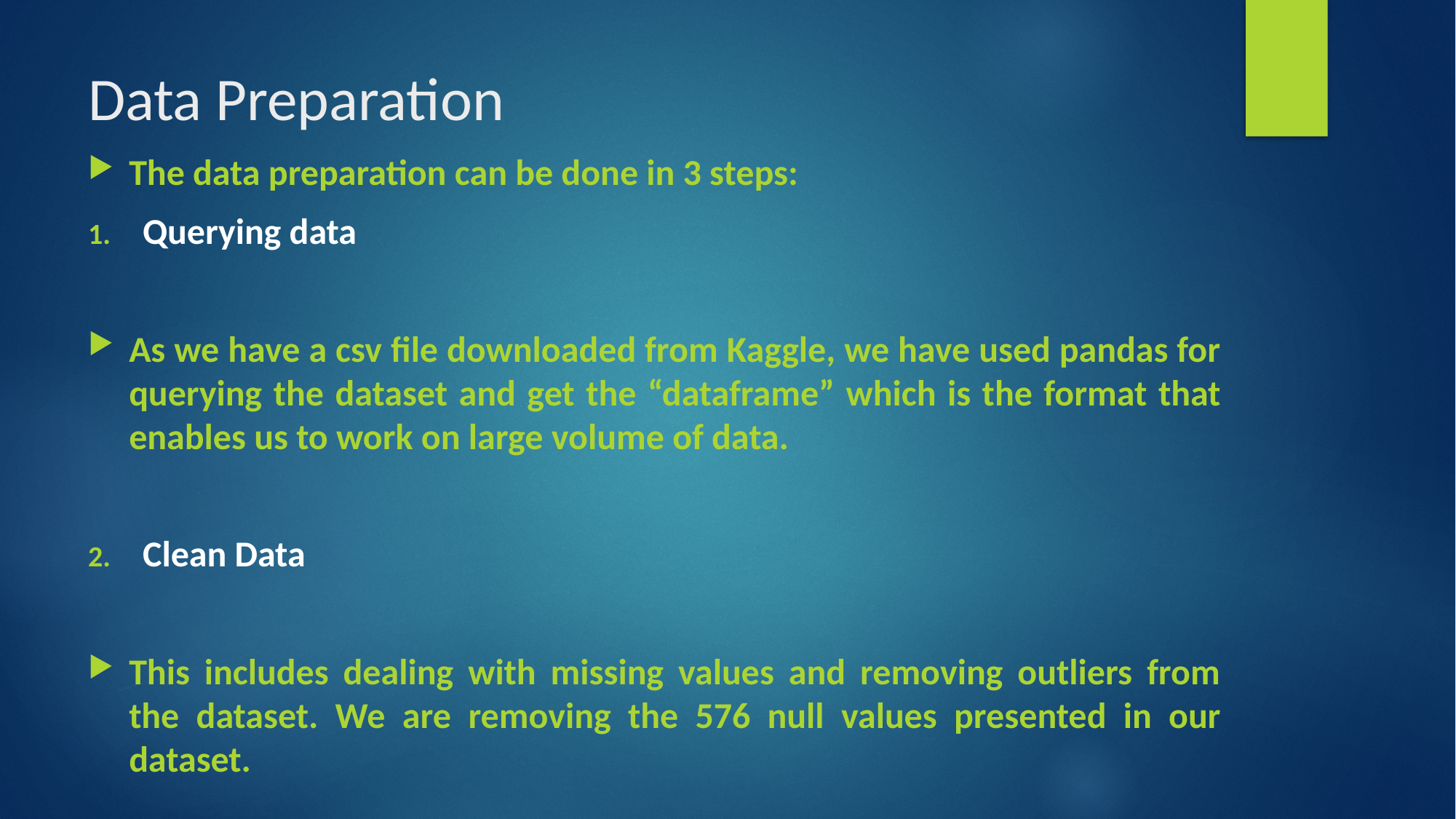

# Data Preparation
The data preparation can be done in 3 steps:
Querying data

As we have a csv file downloaded from Kaggle, we have used pandas for querying the dataset and get the “dataframe” which is the format that enables us to work on large volume of data.

Clean Data

This includes dealing with missing values and removing outliers from the dataset. We are removing the 576 null values presented in our dataset.